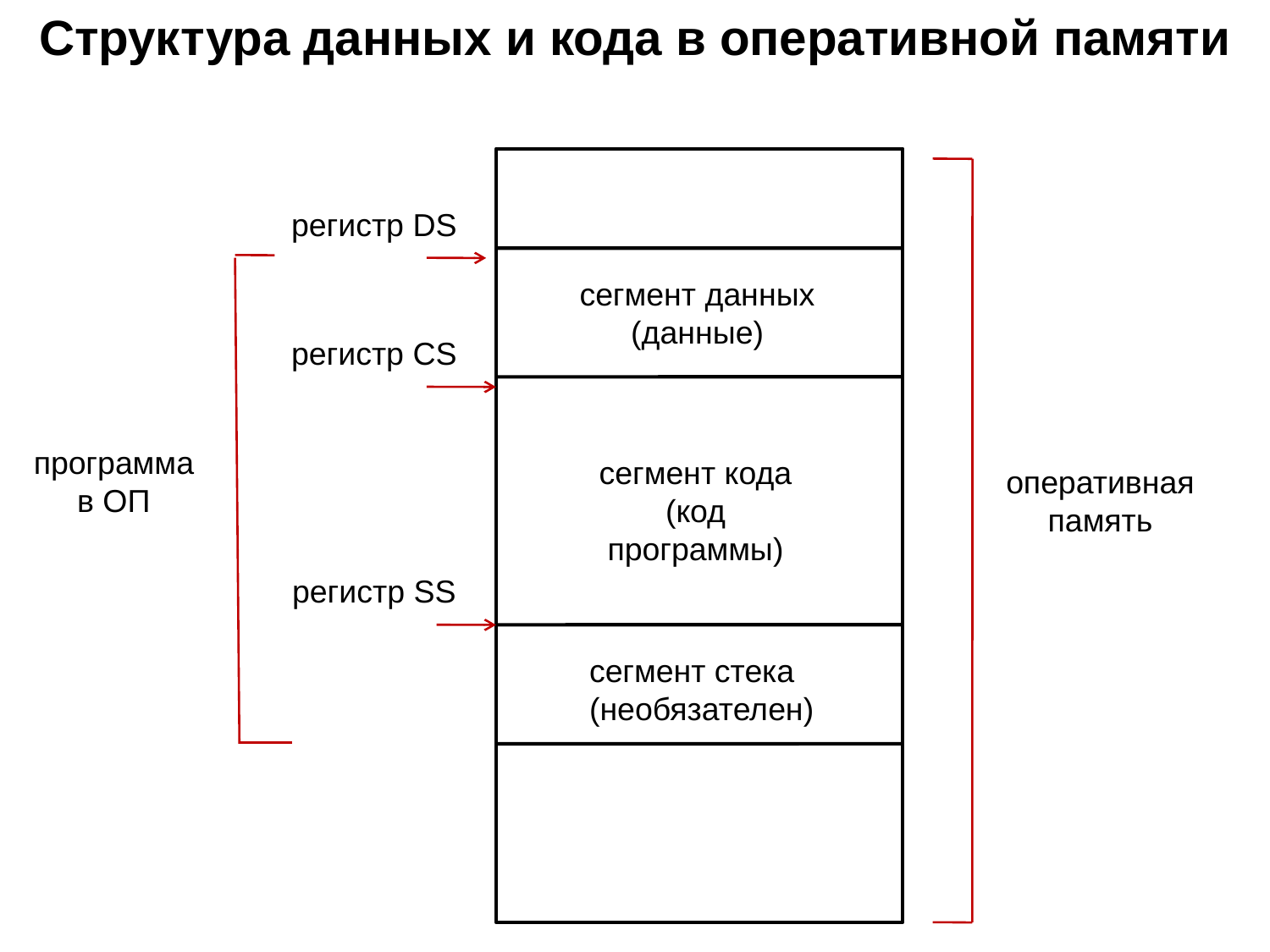

Структура данных и кода в оперативной памяти

регистр DS
сегмент данных
(данные)
регистр CS
программа
в ОП
сегмент кода
(код
программы)
оперативная
память
регистр SS
сегмент стека
(необязателен)